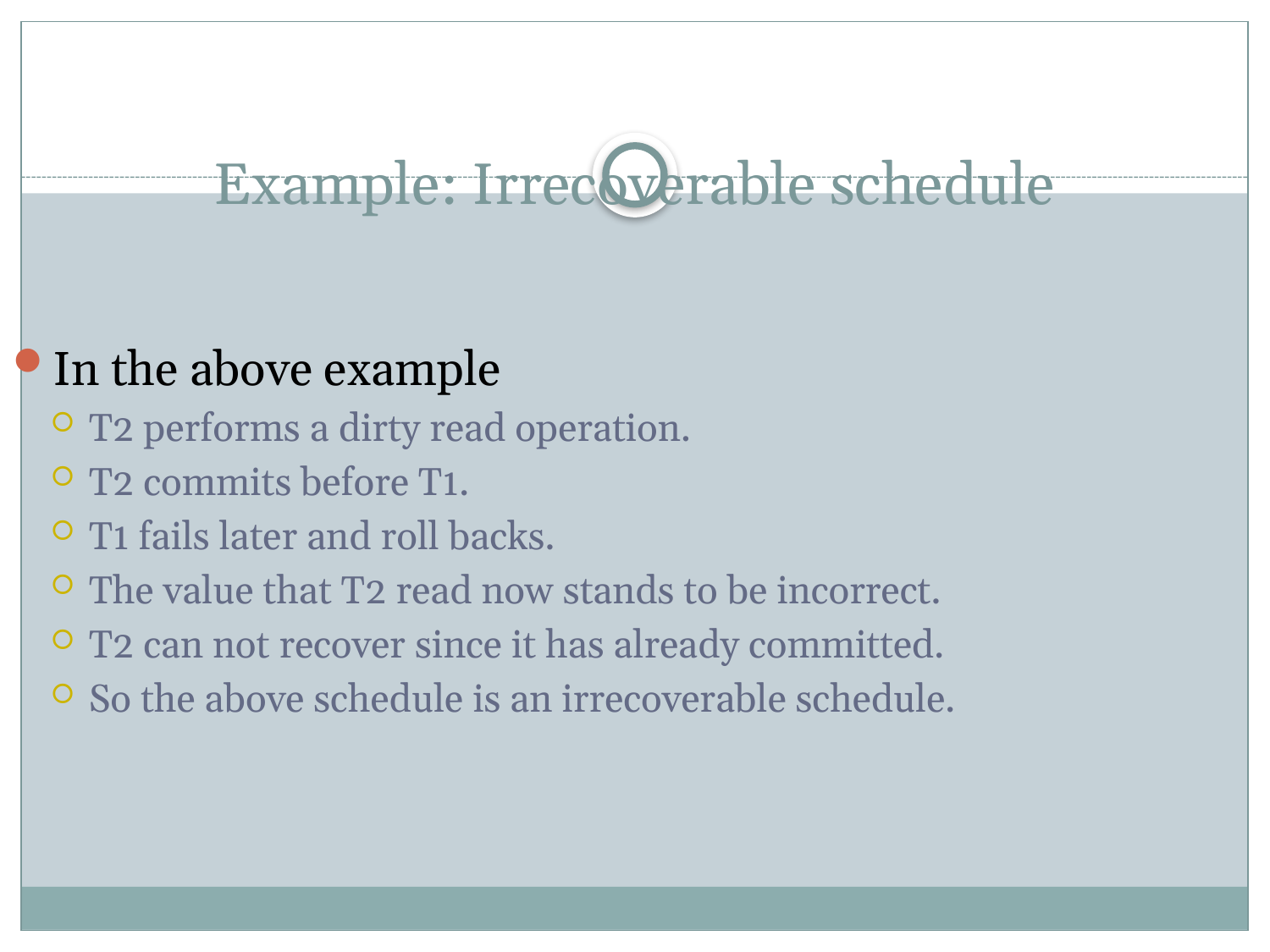

# Example: Irrecoverable schedule

In the above example
T2 performs a dirty read operation.
T2 commits before T1.
T1 fails later and roll backs.
The value that T2 read now stands to be incorrect.
T2 can not recover since it has already committed.
So the above schedule is an irrecoverable schedule.